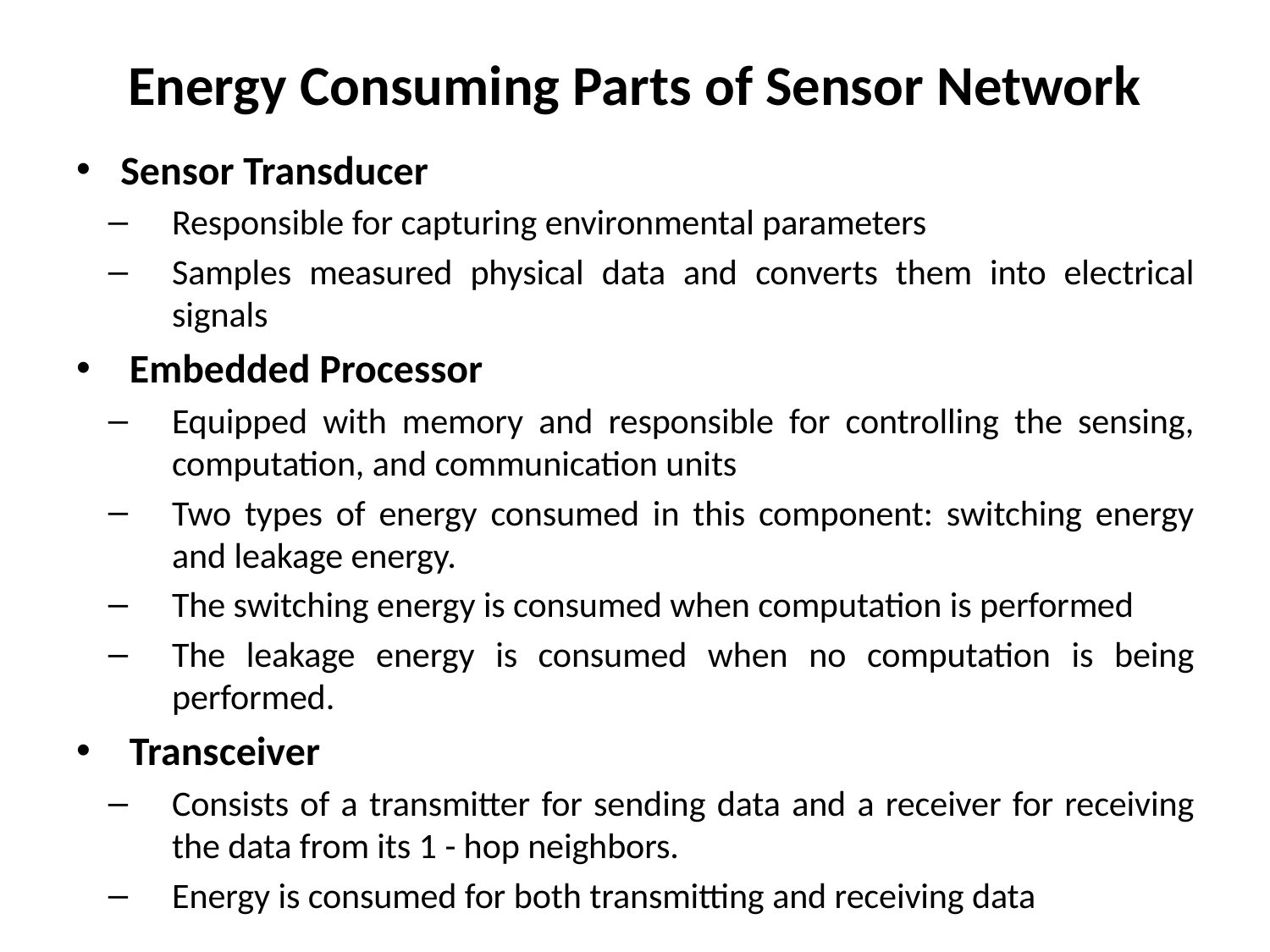

# Energy Consuming Parts of Sensor Network
Sensor Transducer
Responsible for capturing environmental parameters
Samples measured physical data and converts them into electrical signals
 Embedded Processor
Equipped with memory and responsible for controlling the sensing, computation, and communication units
Two types of energy consumed in this component: switching energy and leakage energy.
The switching energy is consumed when computation is performed
The leakage energy is consumed when no computation is being performed.
 Transceiver
Consists of a transmitter for sending data and a receiver for receiving the data from its 1 - hop neighbors.
Energy is consumed for both transmitting and receiving data